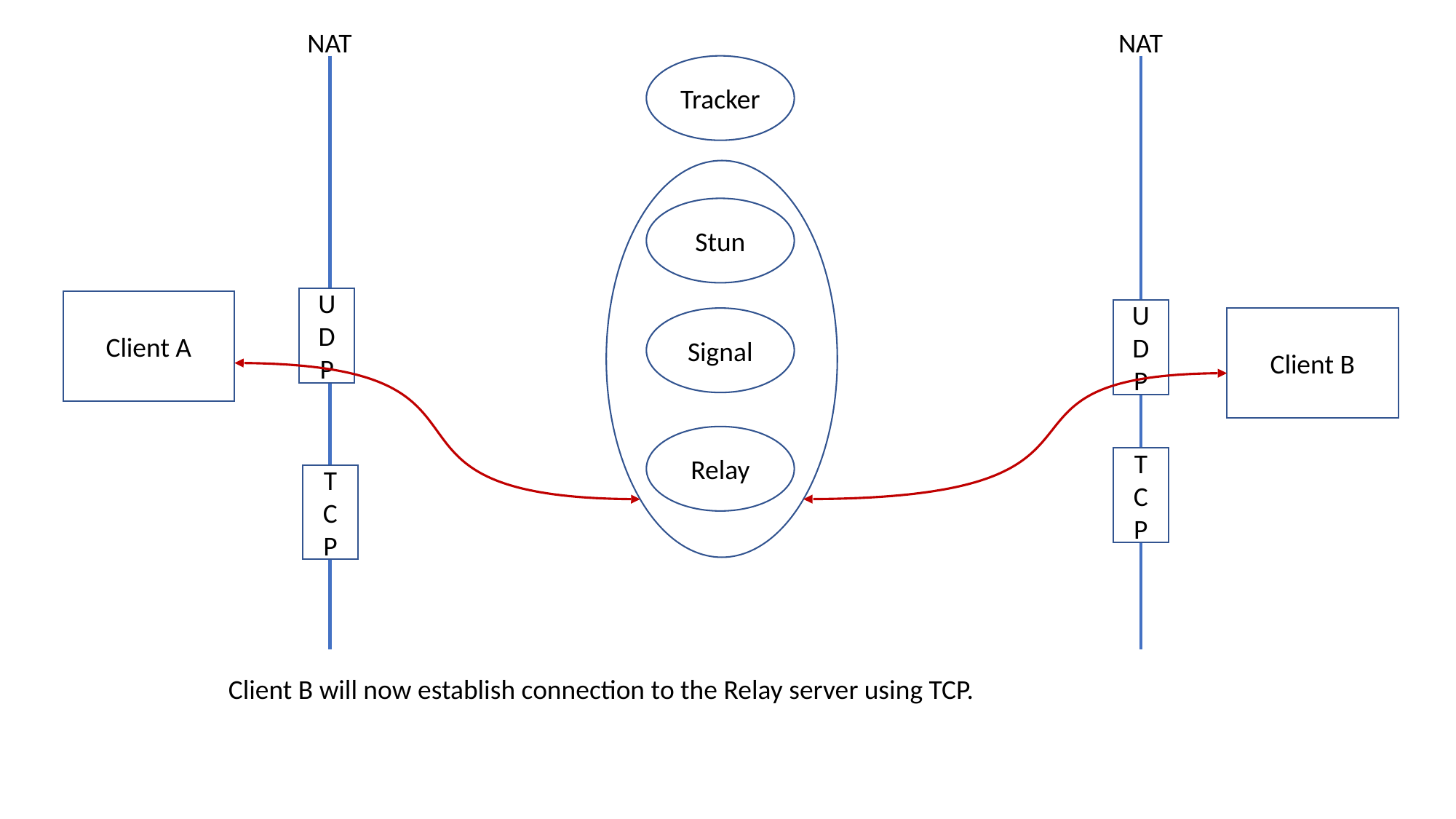

NAT
NAT
Tracker

Stun
UD
P
Client A
UD
P
Signal
Client B
Relay
T
C
P
T
C
P
Client B will now establish connection to the Relay server using TCP.